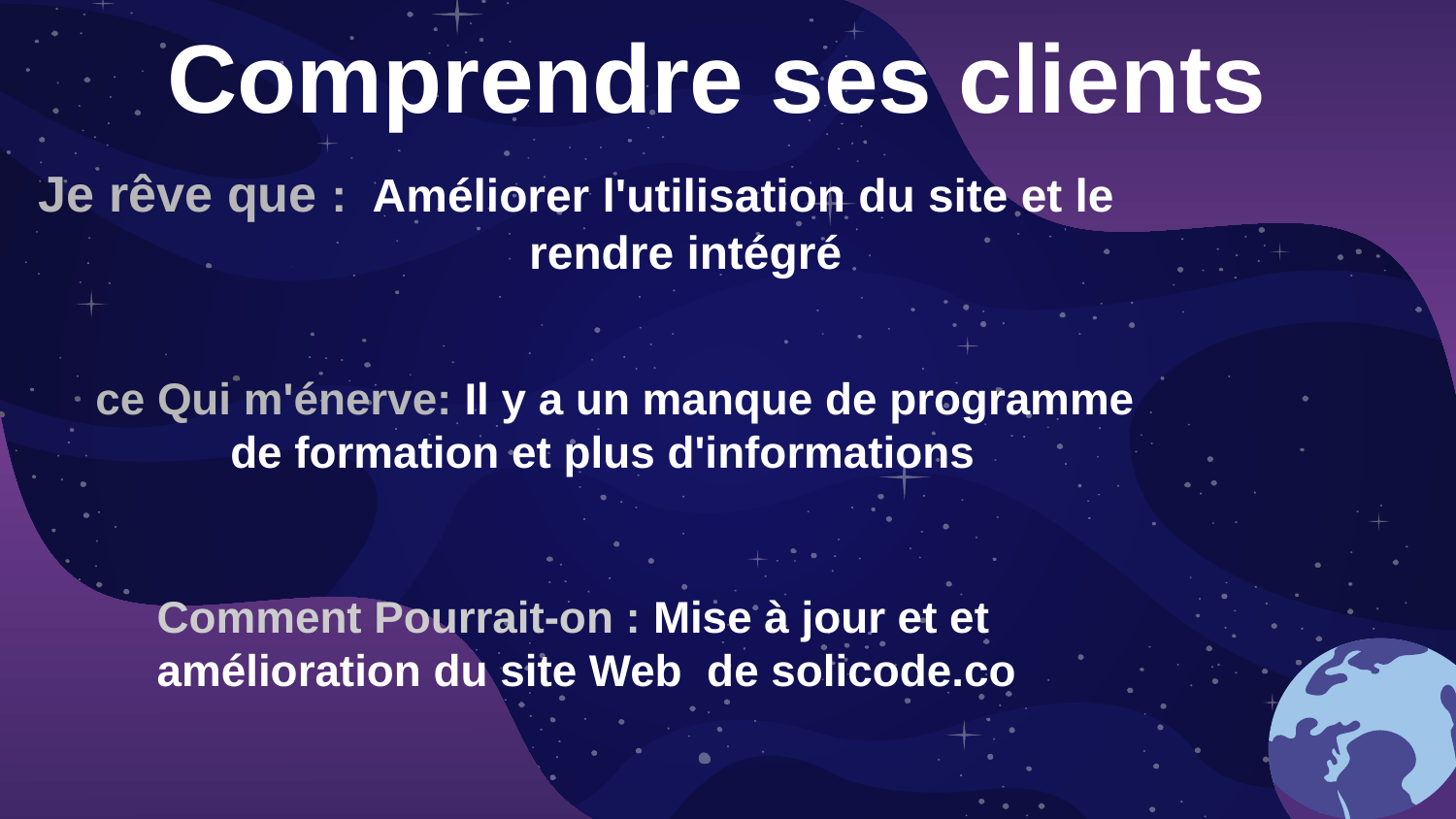

# Comprendre ses clients
Je rêve que :  Améliorer l'utilisation du site et le                  rendre intégré

ce Qui m'énerve: Il y a un manque de programme de formation et plus d'informations
Comment Pourrait-on : Mise à jour et et amélioration du site Web  de solicode.co